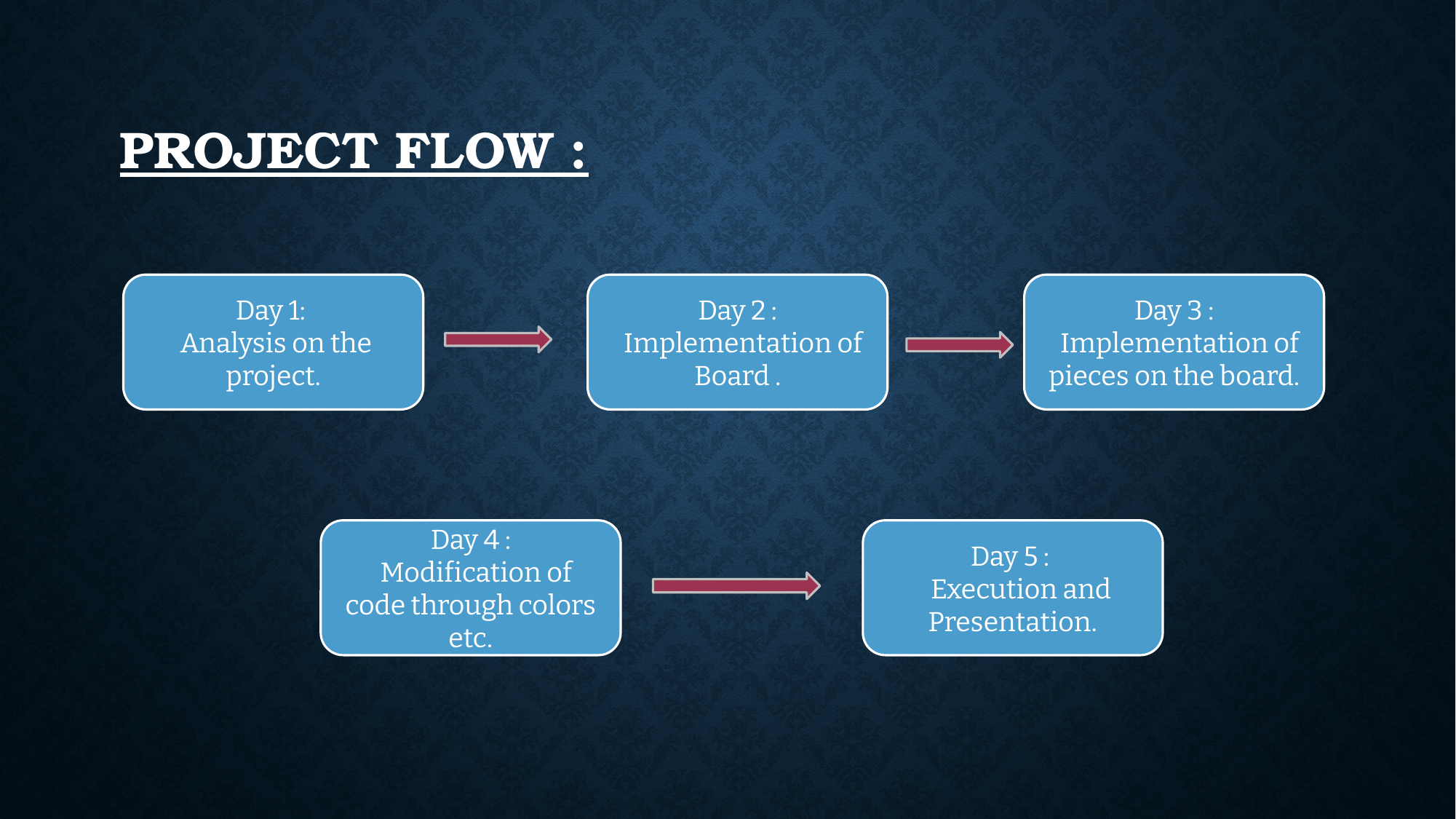

# Project flow :
Day 3 :
  Implementation of pieces on the board.
Day 2 :
  Implementation of Board .
Day 1:
 Analysis on the project.

Day 4 :
  Modification of code through colors etc.
Day 5 :
   Execution and Presentation.